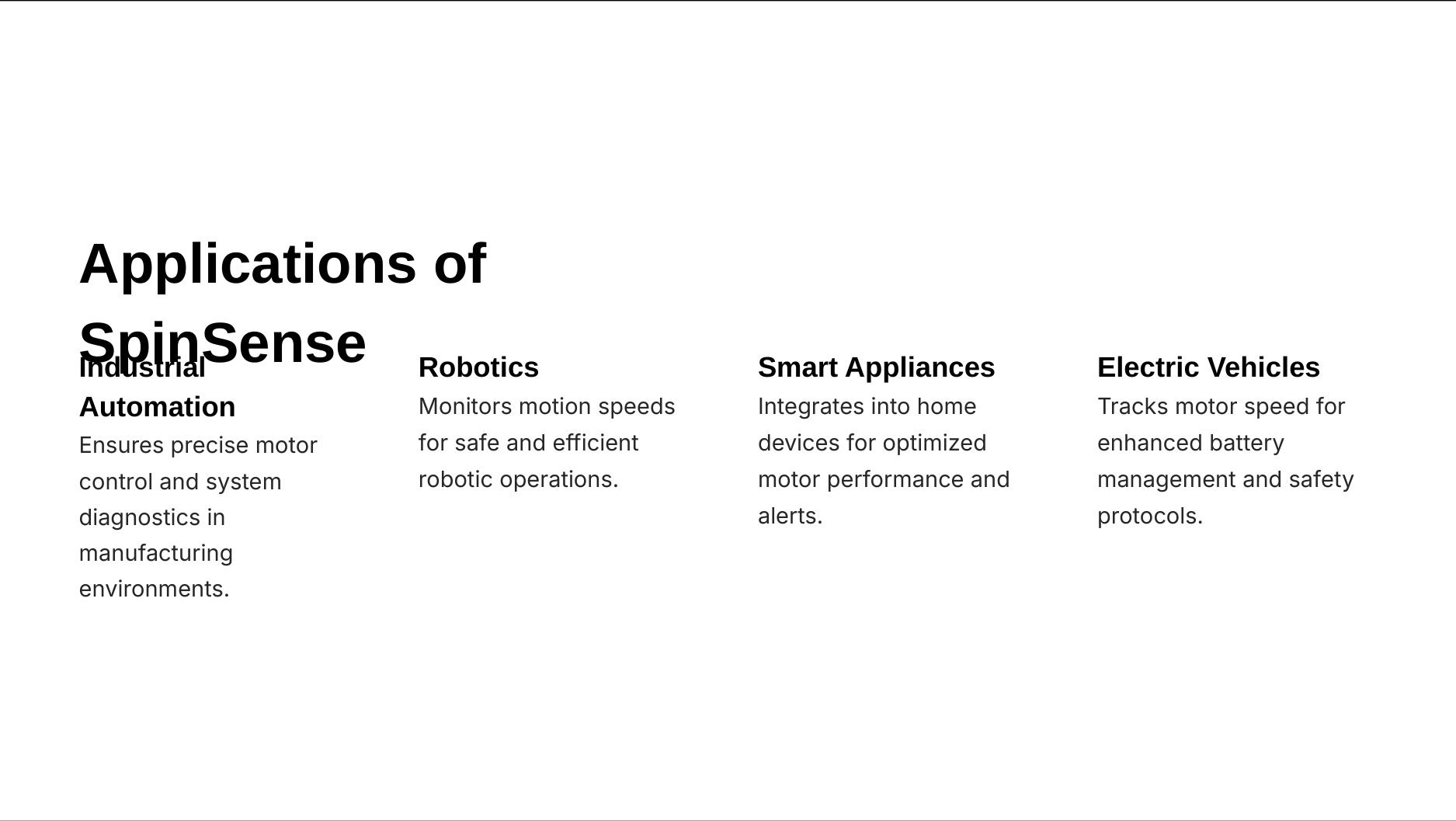

Applications of SpinSense
Industrial Automation
Ensures precise motor control and system diagnostics in manufacturing environments.
Robotics
Monitors motion speeds for safe and efficient robotic operations.
Smart Appliances
Integrates into home devices for optimized motor performance and alerts.
Electric Vehicles
Tracks motor speed for enhanced battery management and safety protocols.